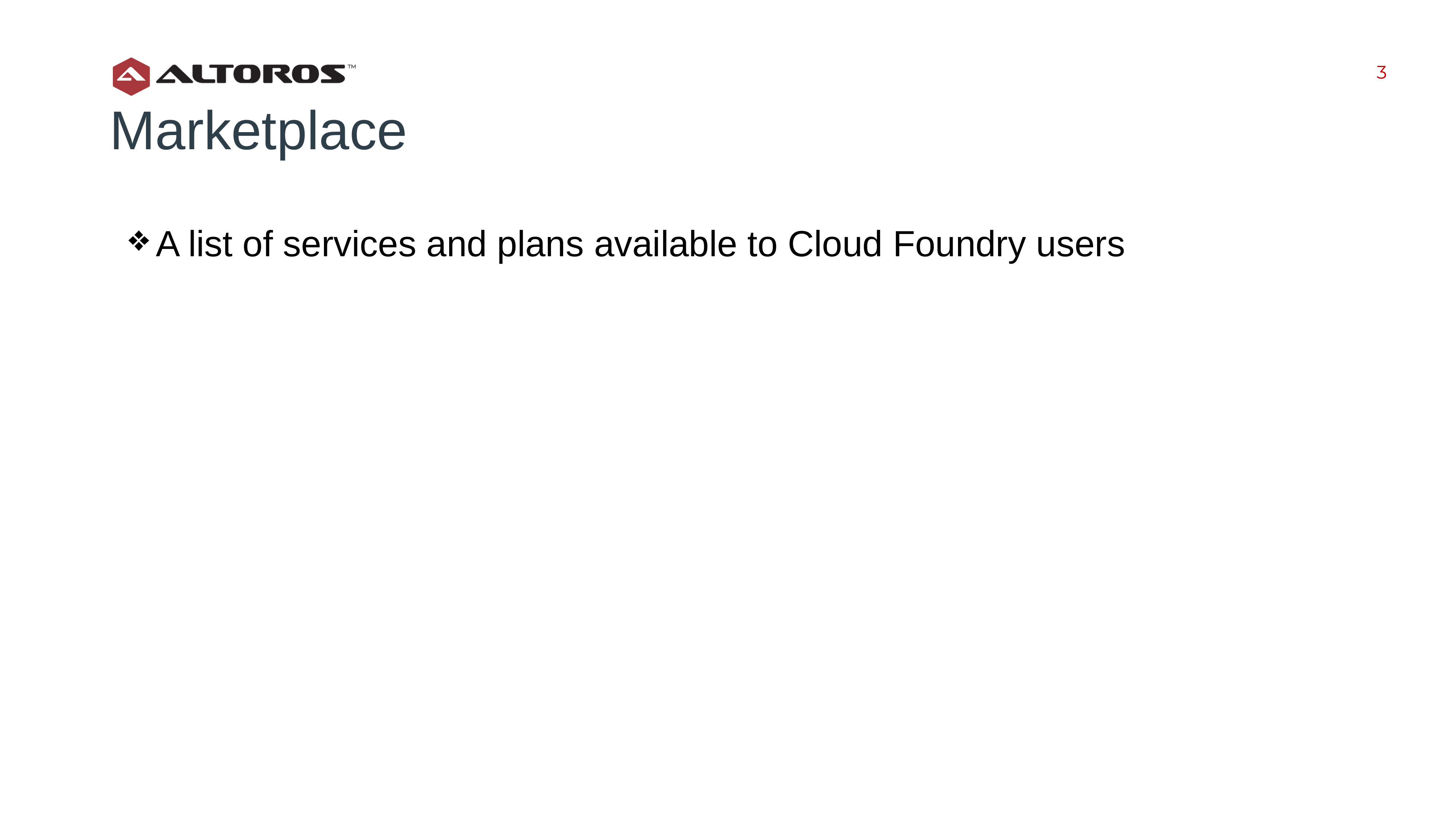

3
3
Marketplace
A list of services and plans available to Cloud Foundry users